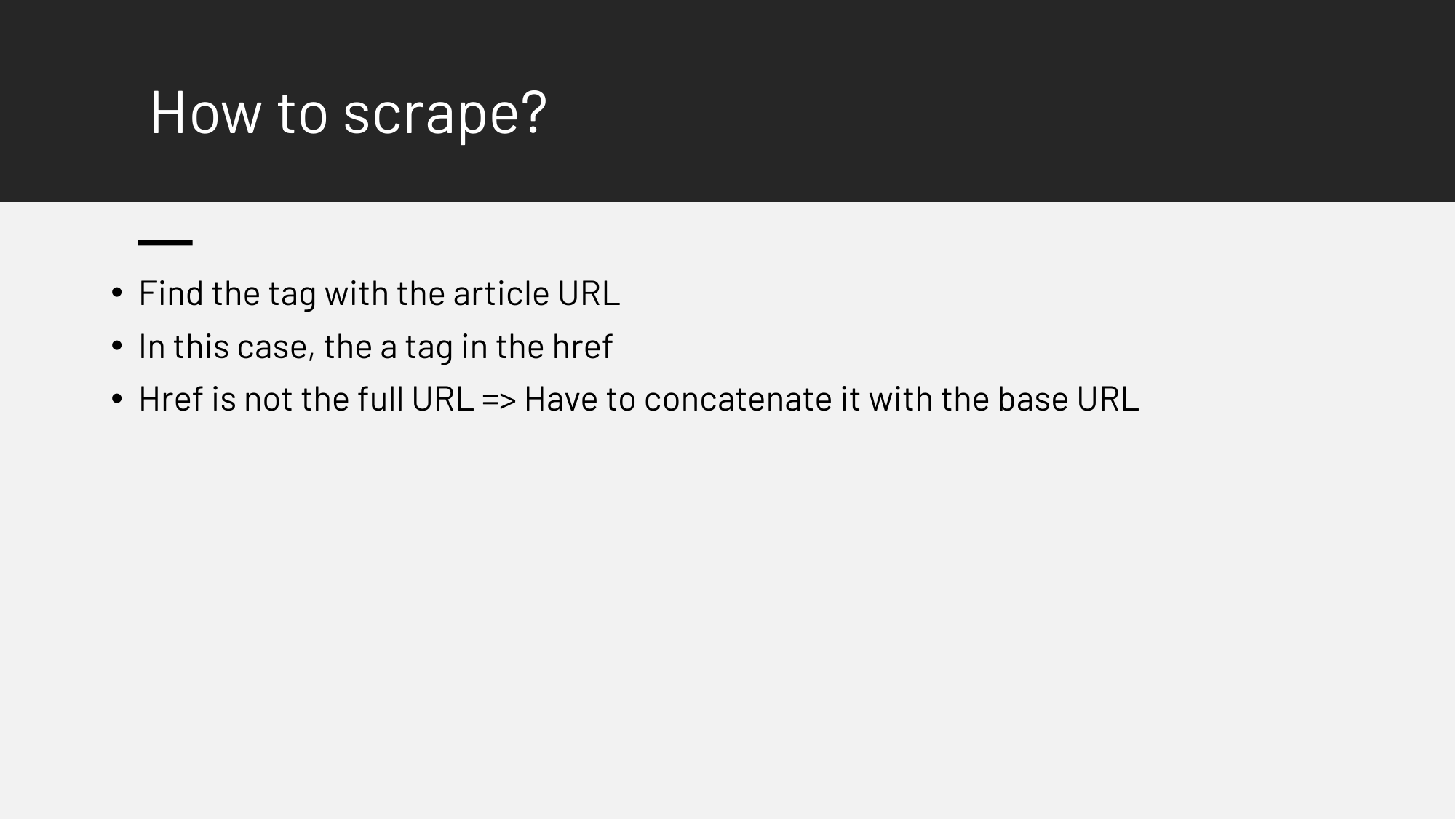

# How to scrape?

Find the tag with the article URL
In this case, the a tag in the href
Href is not the full URL => Have to concatenate it with the base URL